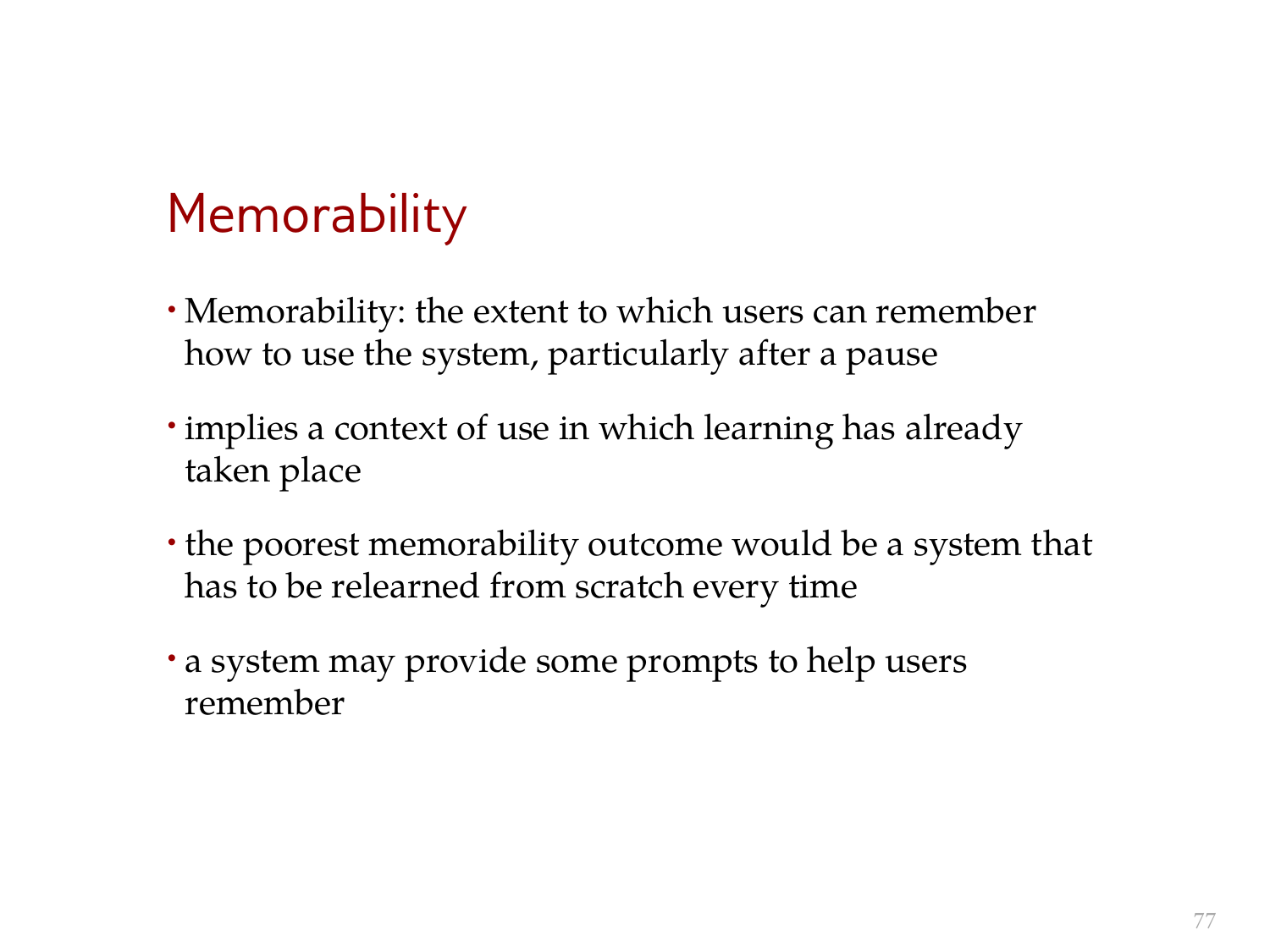

# Memorability
Memorability: the extent to which users can remember how to use the system, particularly after a pause
implies a context of use in which learning has already taken place
the poorest memorability outcome would be a system that has to be relearned from scratch every time
a system may provide some prompts to help users remember

77